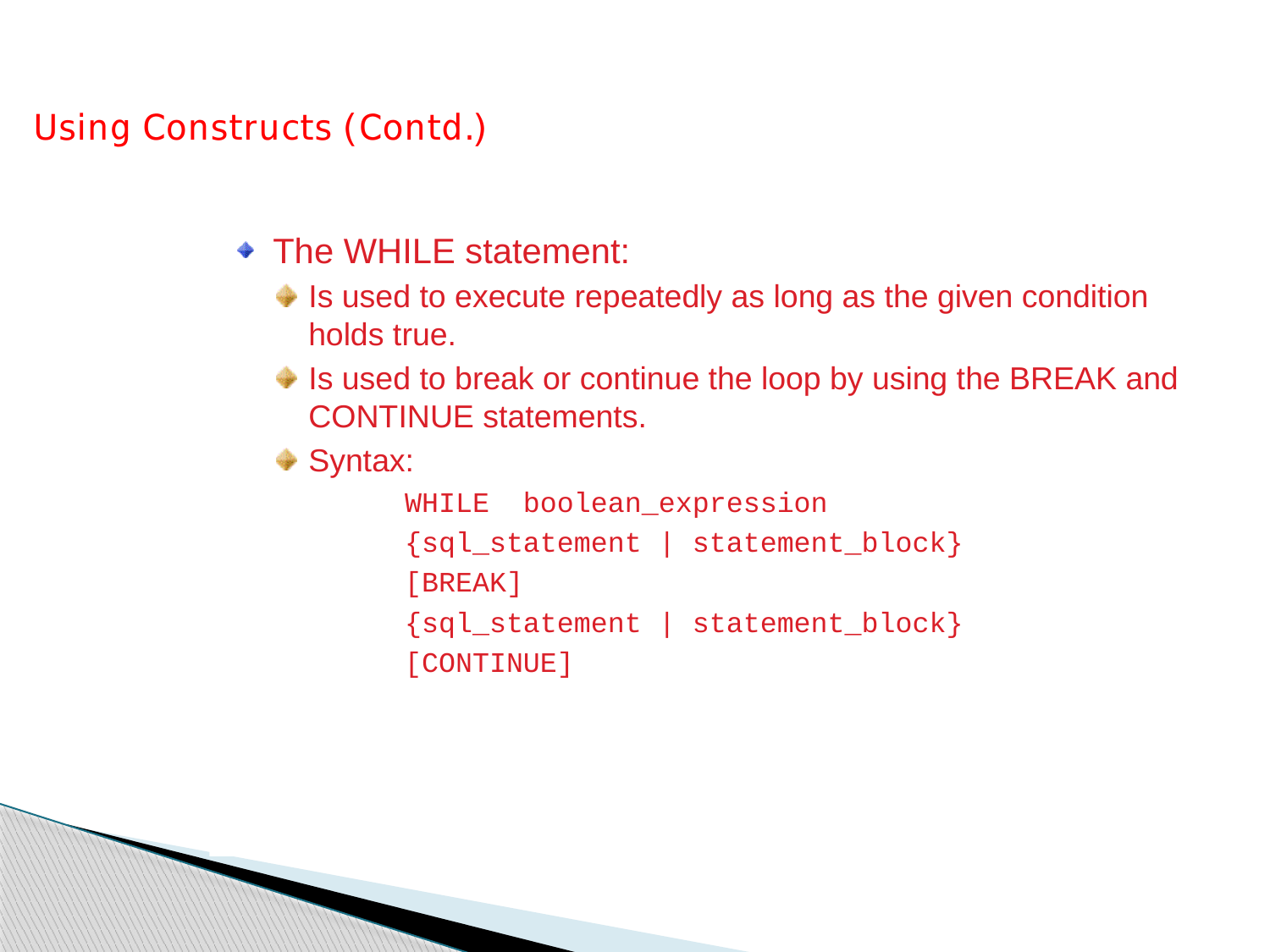

Using Constructs (Contd.)
The WHILE statement:
Is used to execute repeatedly as long as the given condition holds true.
Is used to break or continue the loop by using the BREAK and CONTINUE statements.
Syntax:
WHILE  boolean_expression
{sql_statement | statement_block}
[BREAK]
{sql_statement | statement_block}
[CONTINUE]